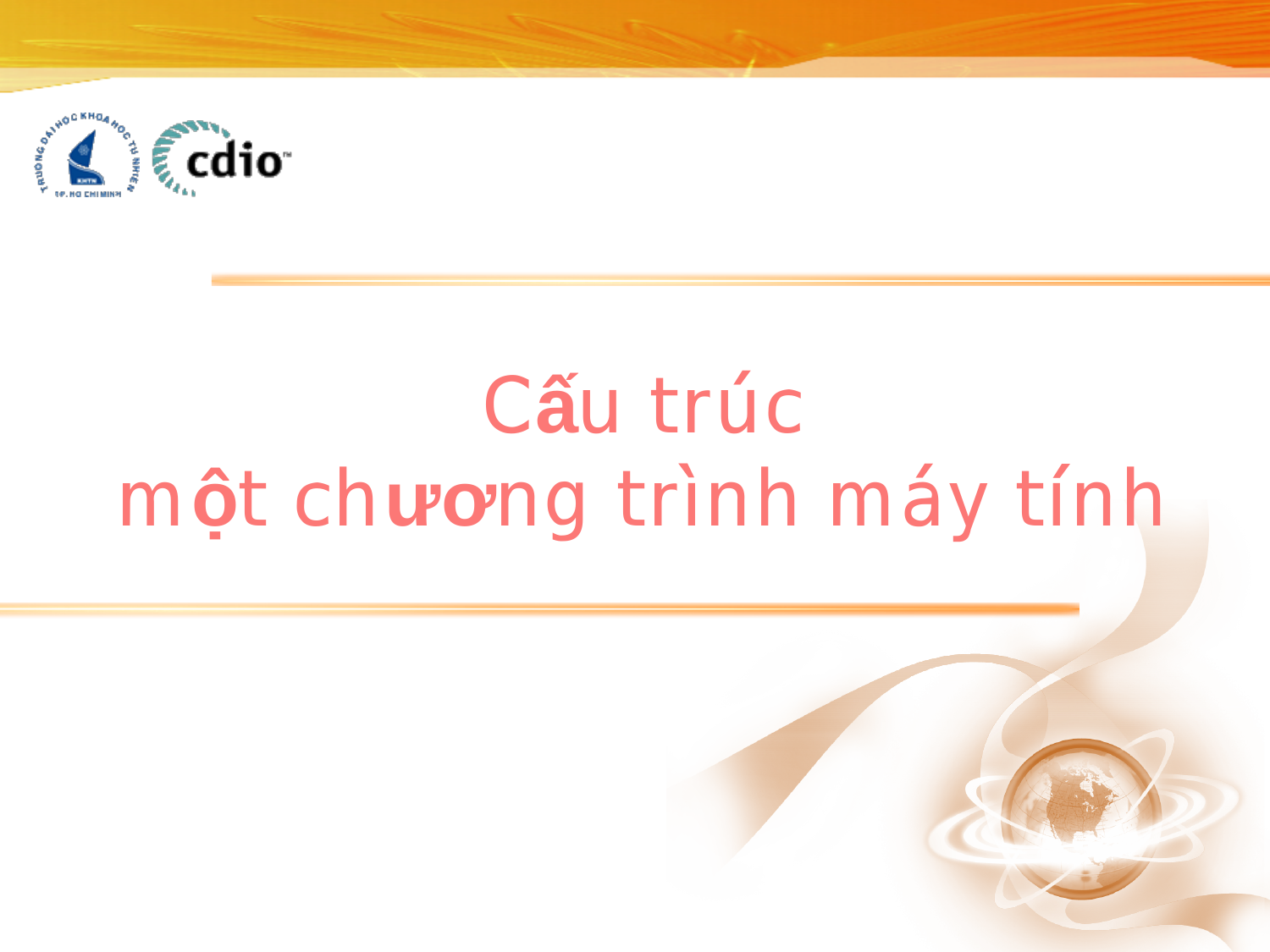

# Cấu trúc một chương trình máy tính